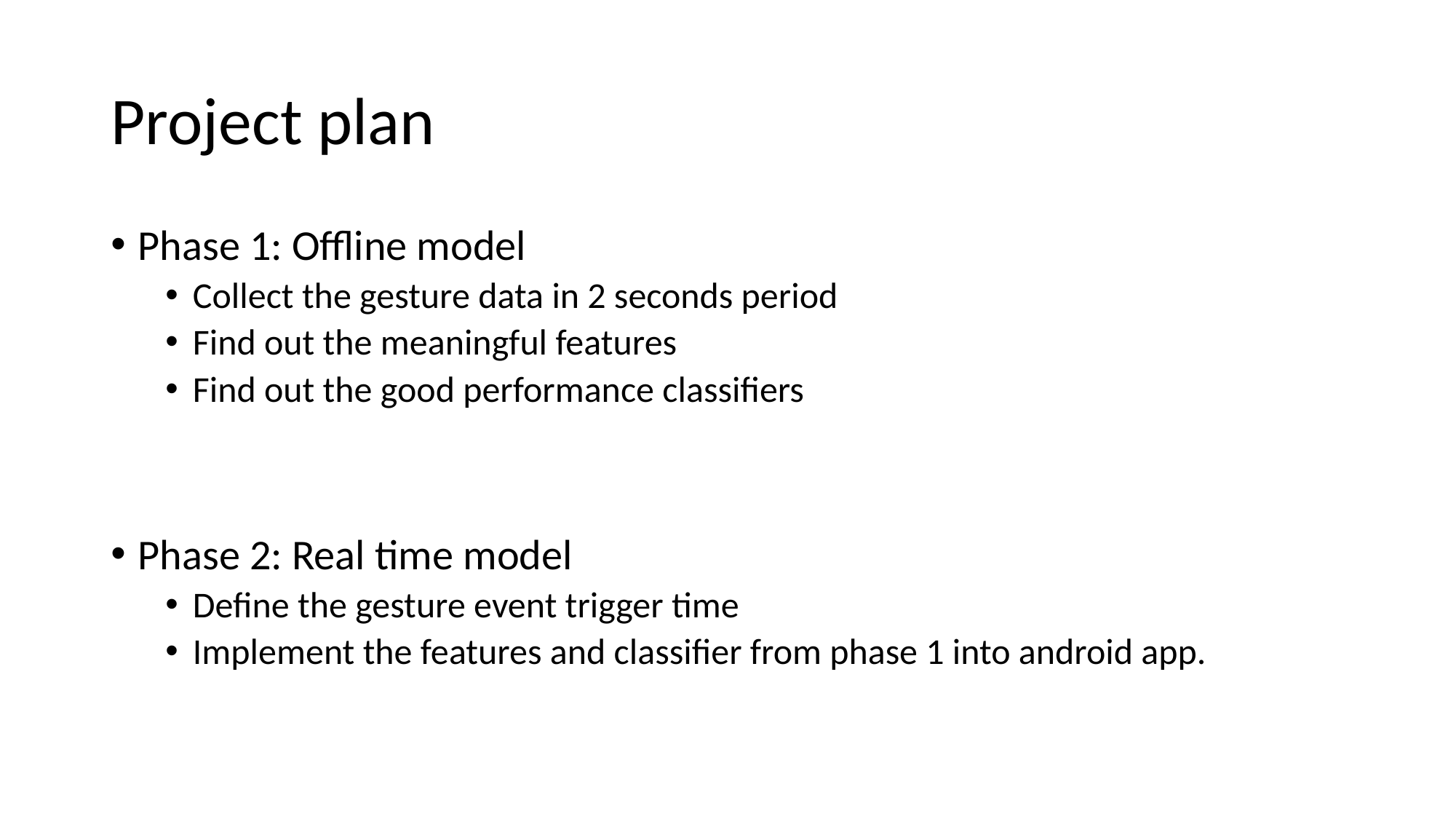

# Project plan
Phase 1: Offline model
Collect the gesture data in 2 seconds period
Find out the meaningful features
Find out the good performance classifiers

Phase 2: Real time model
Define the gesture event trigger time
Implement the features and classifier from phase 1 into android app.